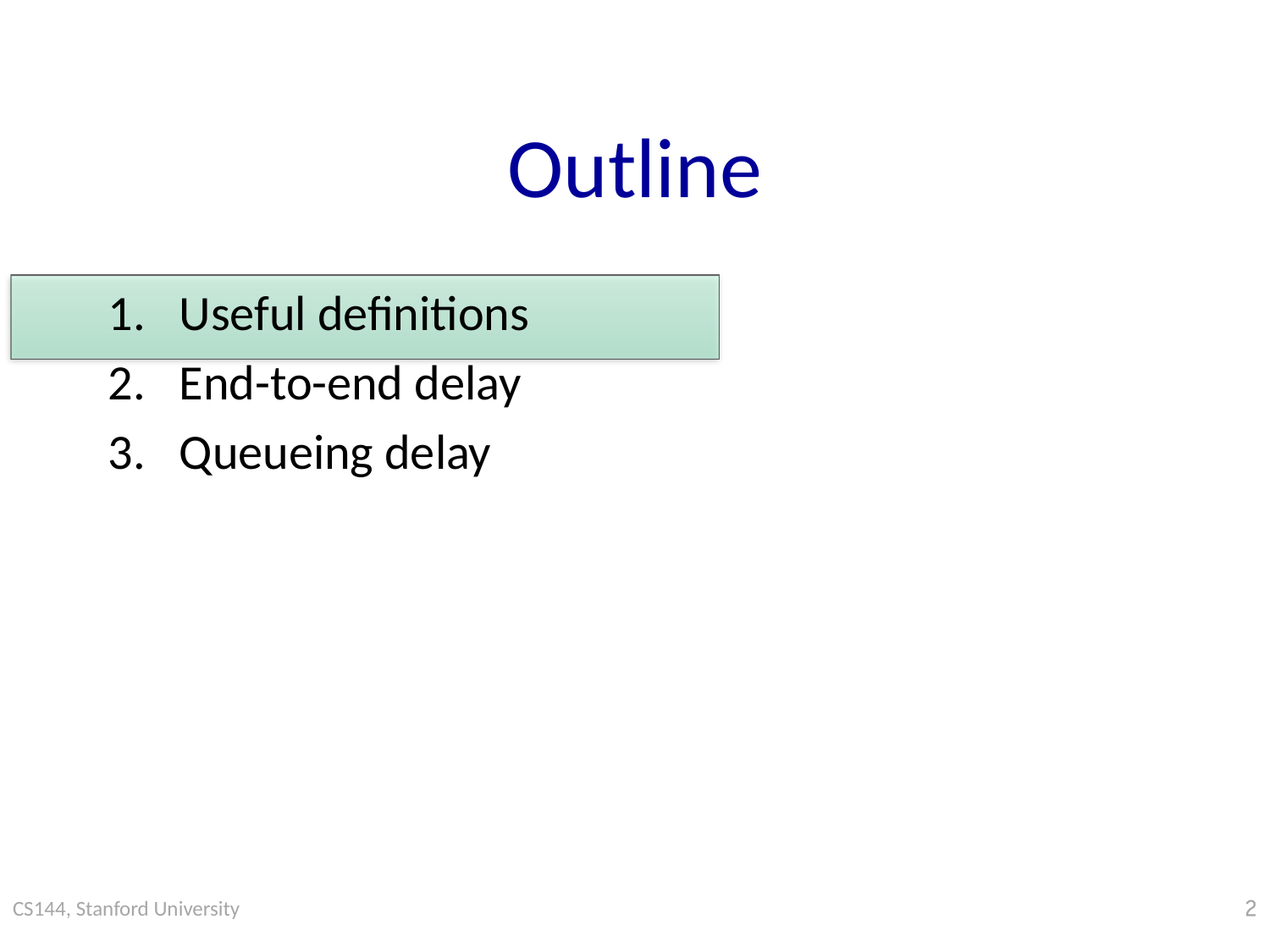

# Outline

Useful definitions
End-to-end delay
Queueing delay

2